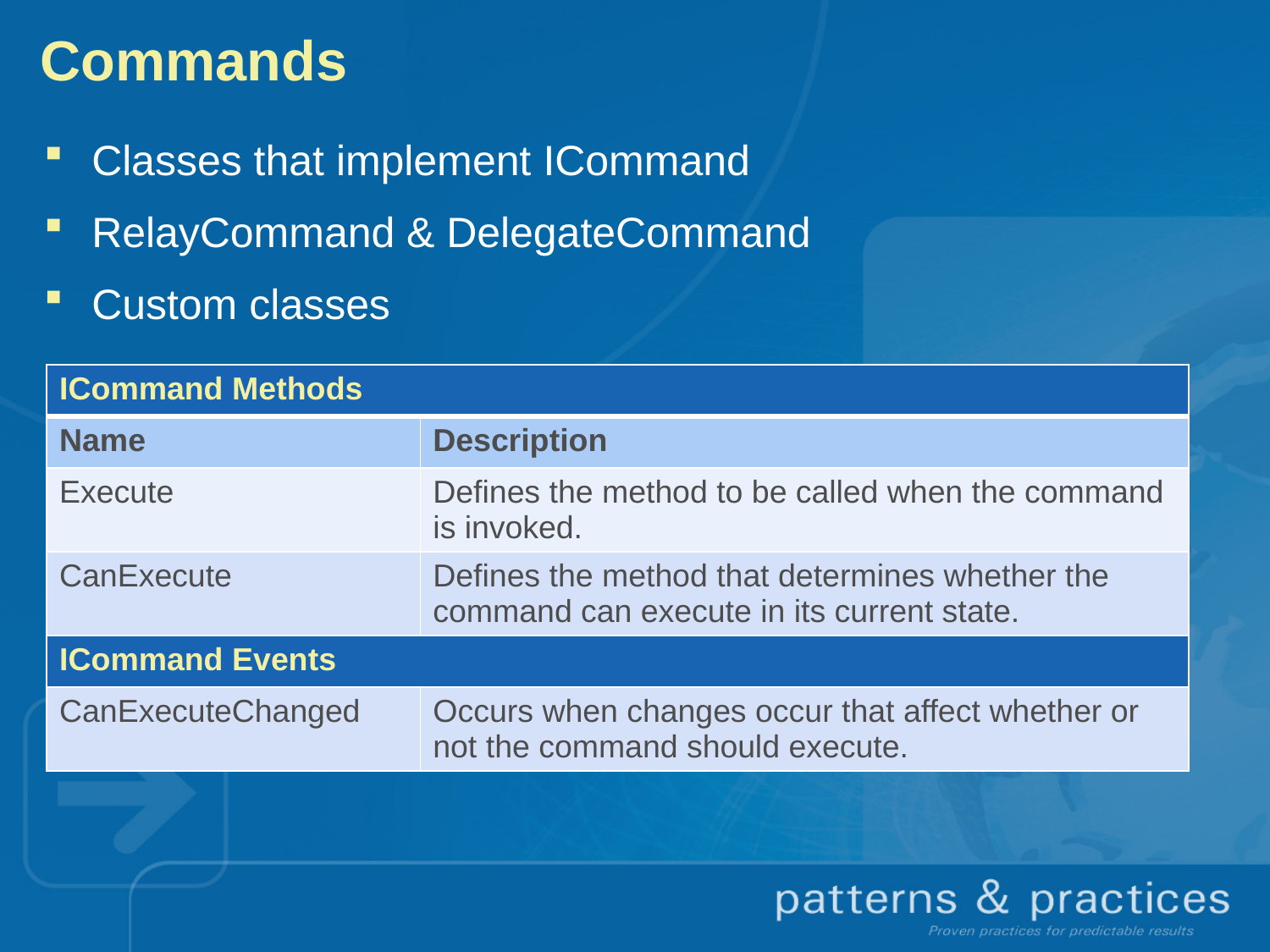

# Commands
Classes that implement ICommand
RelayCommand & DelegateCommand
Custom classes

| ICommand Methods |  |
| --- | --- |
| Name | Description |
| Execute | Defines the method to be called when the command is invoked. |
| CanExecute | Defines the method that determines whether the command can execute in its current state. |
| ICommand Events |  |
| CanExecuteChanged | Occurs when changes occur that affect whether or not the command should execute. |